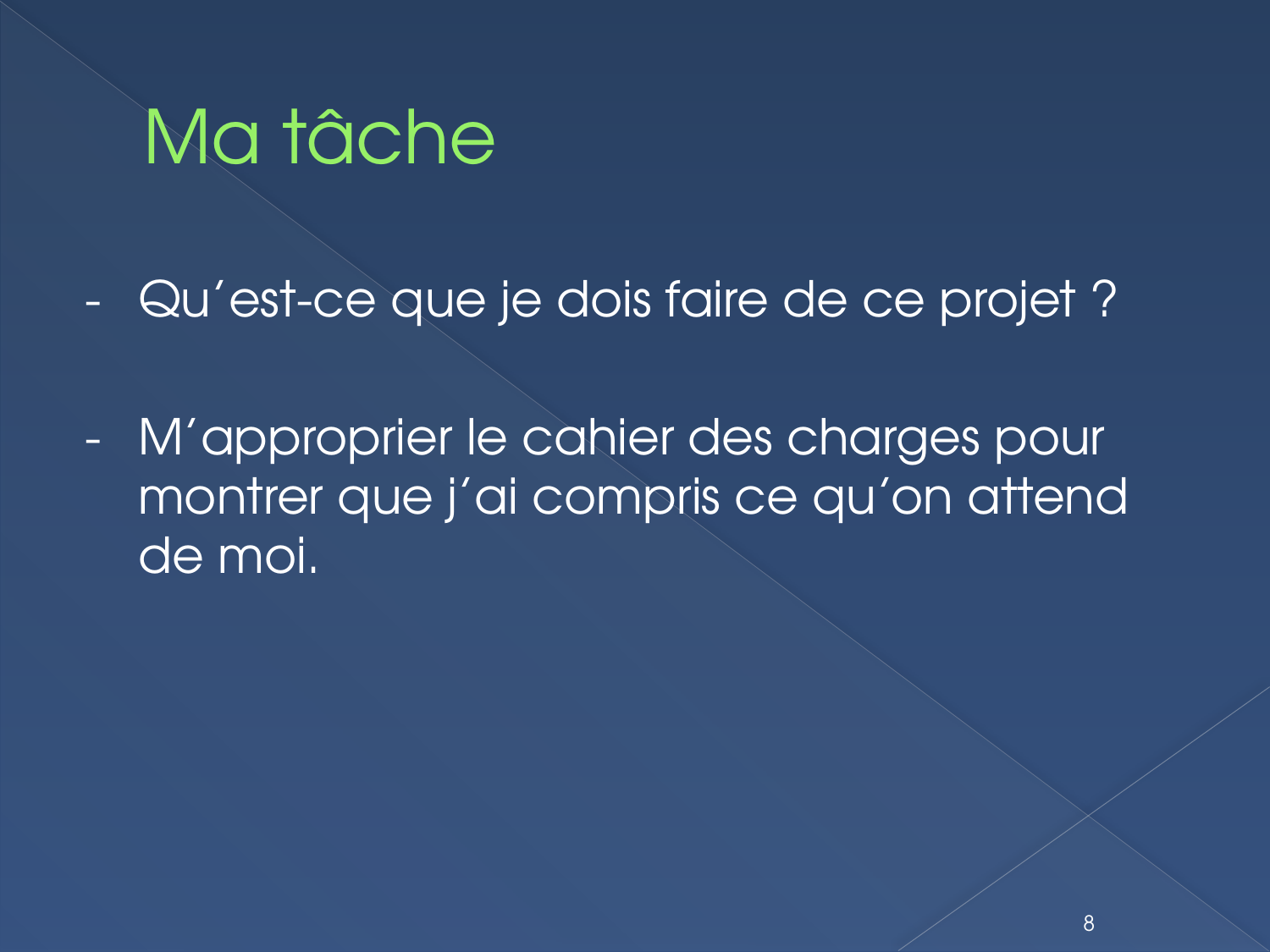

# Ma tâche
- 	Qu’est-ce que je dois faire de ce projet ?

- 	M’approprier le cahier des charges pour montrer que j’ai compris ce qu’on attend de moi.
8